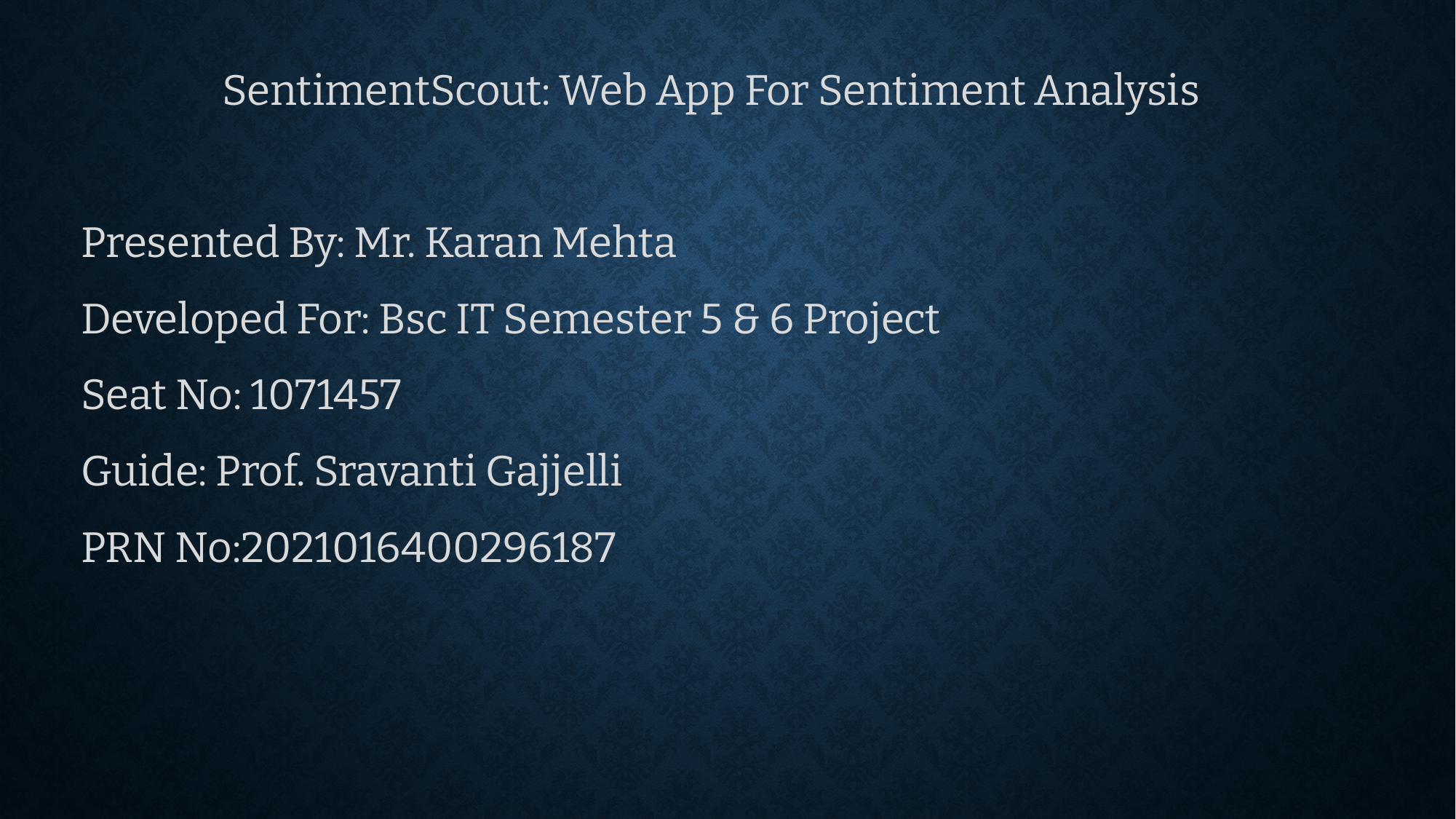

SentimentScout: Web App For Sentiment Analysis

Presented By: Mr. Karan Mehta
Developed For: Bsc IT Semester 5 & 6 Project
Seat No: 1071457
Guide: Prof. Sravanti Gajjelli
PRN No:2021016400296187